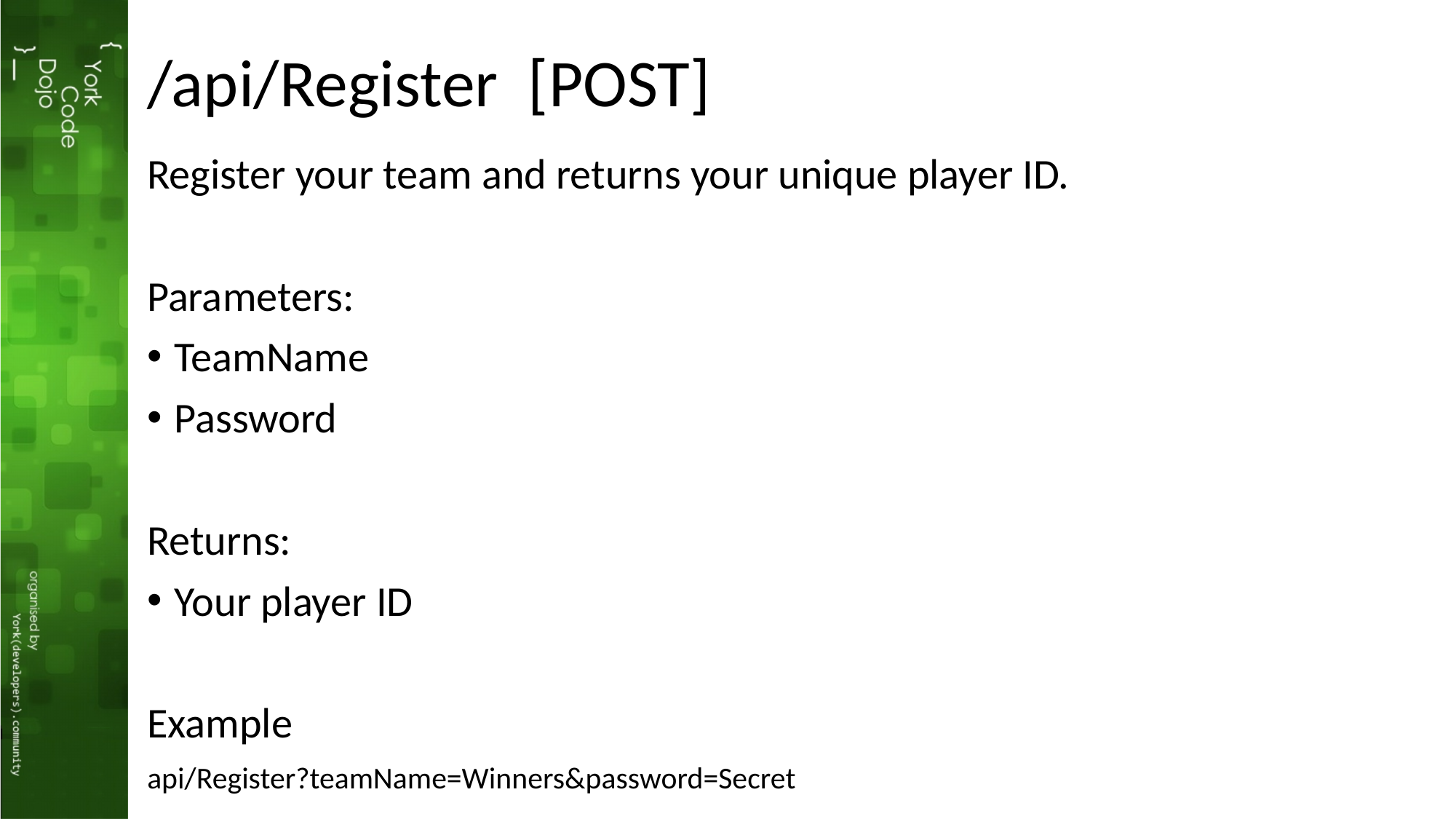

# /api/Register  [POST]
Register your team and returns your unique player ID.

Parameters:
TeamName
Password

Returns:
Your player ID

Example
api/Register?teamName=Winners&password=Secret